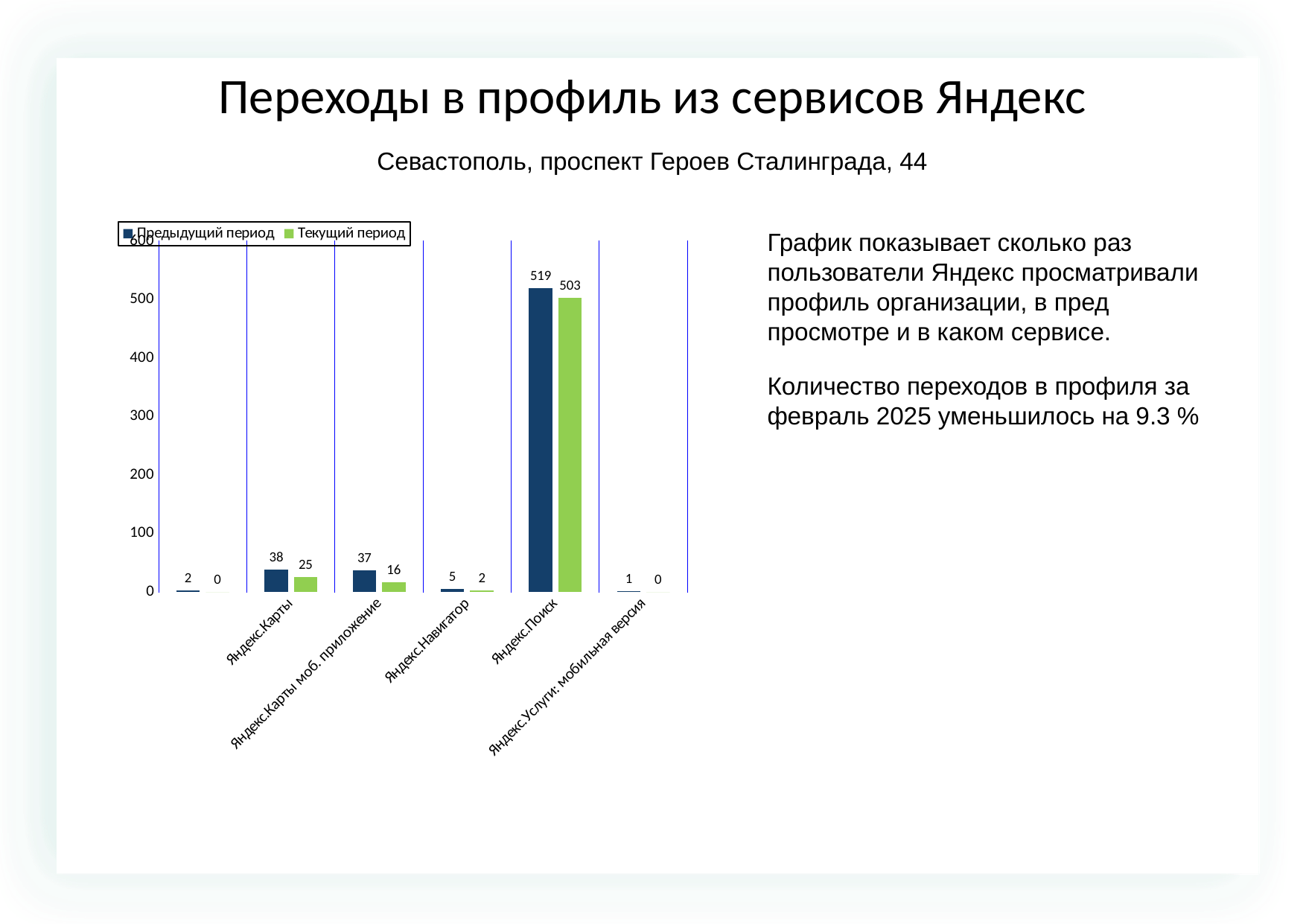

Переходы в профиль из сервисов Яндекс
Севастополь, проспект Героев Сталинграда, 44

### Chart

| Category |  |  |
|---|---|---|
| None | 2.0 | 0.0 |
| Яндекс.Карты | 38.0 | 25.0 |
| Яндекс.Карты моб. приложение | 37.0 | 16.0 |
| Яндекс.Навигатор | 5.0 | 2.0 |
| Яндекс.Поиск | 519.0 | 503.0 |
| Яндекс.Услуги: мобильная версия | 1.0 | 0.0 |
График показывает сколько раз пользователи Яндекс просматривали профиль организации, в пред просмотре и в каком сервисе.
Количество переходов в профиля за февраль 2025 уменьшилось на 9.3 %